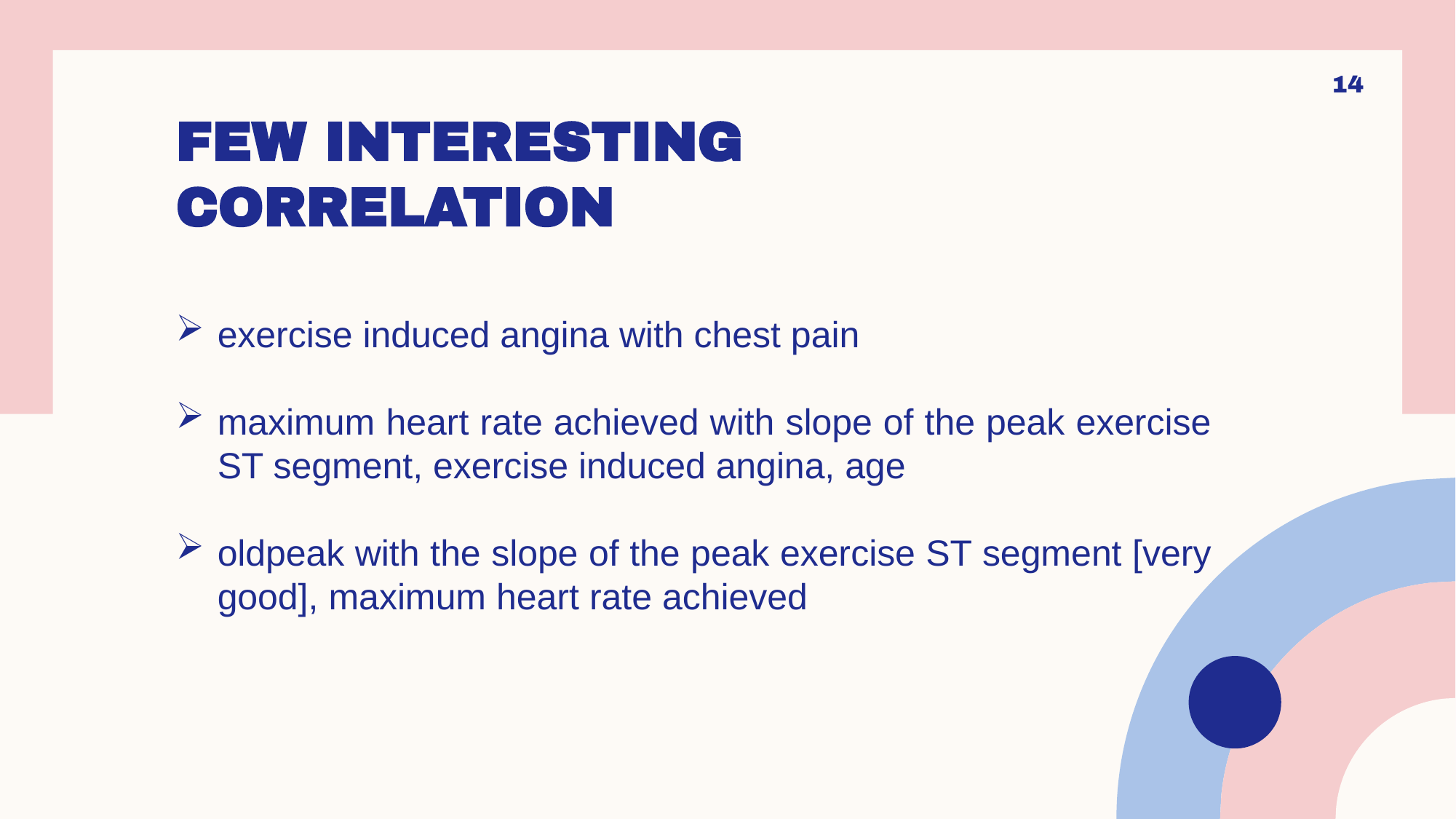

14
# Few Interesting Correlation
exercise induced angina with chest pain

maximum heart rate achieved with slope of the peak exercise ST segment, exercise induced angina, age

oldpeak with the slope of the peak exercise ST segment [very good], maximum heart rate achieved